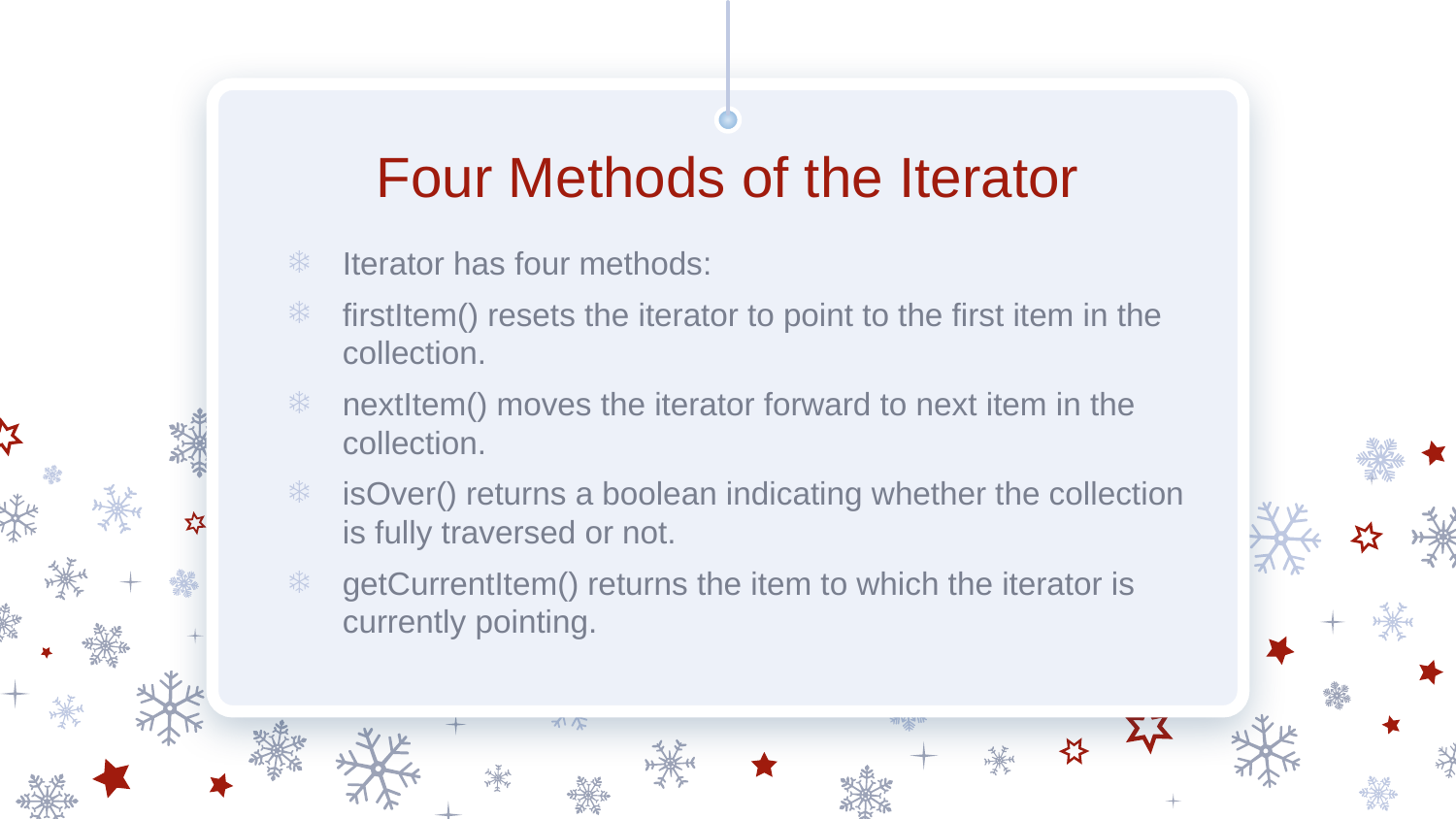

# Four Methods of the Iterator
Iterator has four methods:
firstItem() resets the iterator to point to the first item in the collection.
nextItem() moves the iterator forward to next item in the collection.
isOver() returns a boolean indicating whether the collection is fully traversed or not.
getCurrentItem() returns the item to which the iterator is currently pointing.